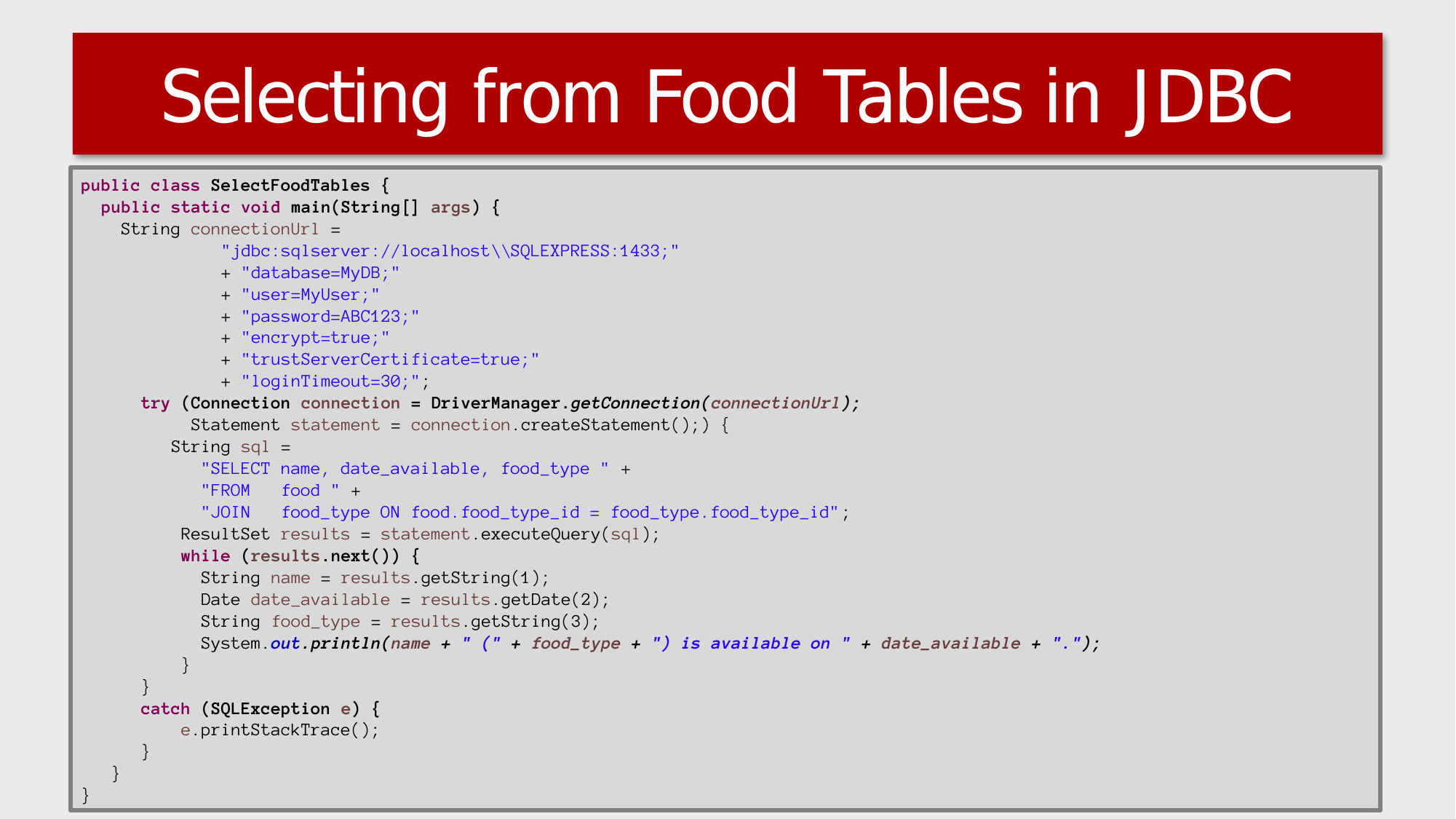

# Selecting from Food Tables in JDBC
public class SelectFoodTables {
  public static void main(String[] args) {
    String connectionUrl =
              "jdbc:sqlserver://localhost\\SQLEXPRESS:1433;"
              + "database=MyDB;"
              + "user=MyUser;"
              + "password=ABC123;"
              + "encrypt=true;"
              + "trustServerCertificate=true;"
              + "loginTimeout=30;";
      try (Connection connection = DriverManager.getConnection(connectionUrl);
           Statement statement = connection.createStatement();) {
         String sql =
            "SELECT name, date_available, food_type " +
            "FROM   food " +
            "JOIN   food_type ON food.food_type_id = food_type.food_type_id";
          ResultSet results = statement.executeQuery(sql);
          while (results.next()) {
            String name = results.getString(1);
            Date date_available = results.getDate(2);
            String food_type = results.getString(3);
            System.out.println(name + " (" + food_type + ") is available on " + date_available + ".");
          }
      }
      catch (SQLException e) {
          e.printStackTrace();
      }
   }
}